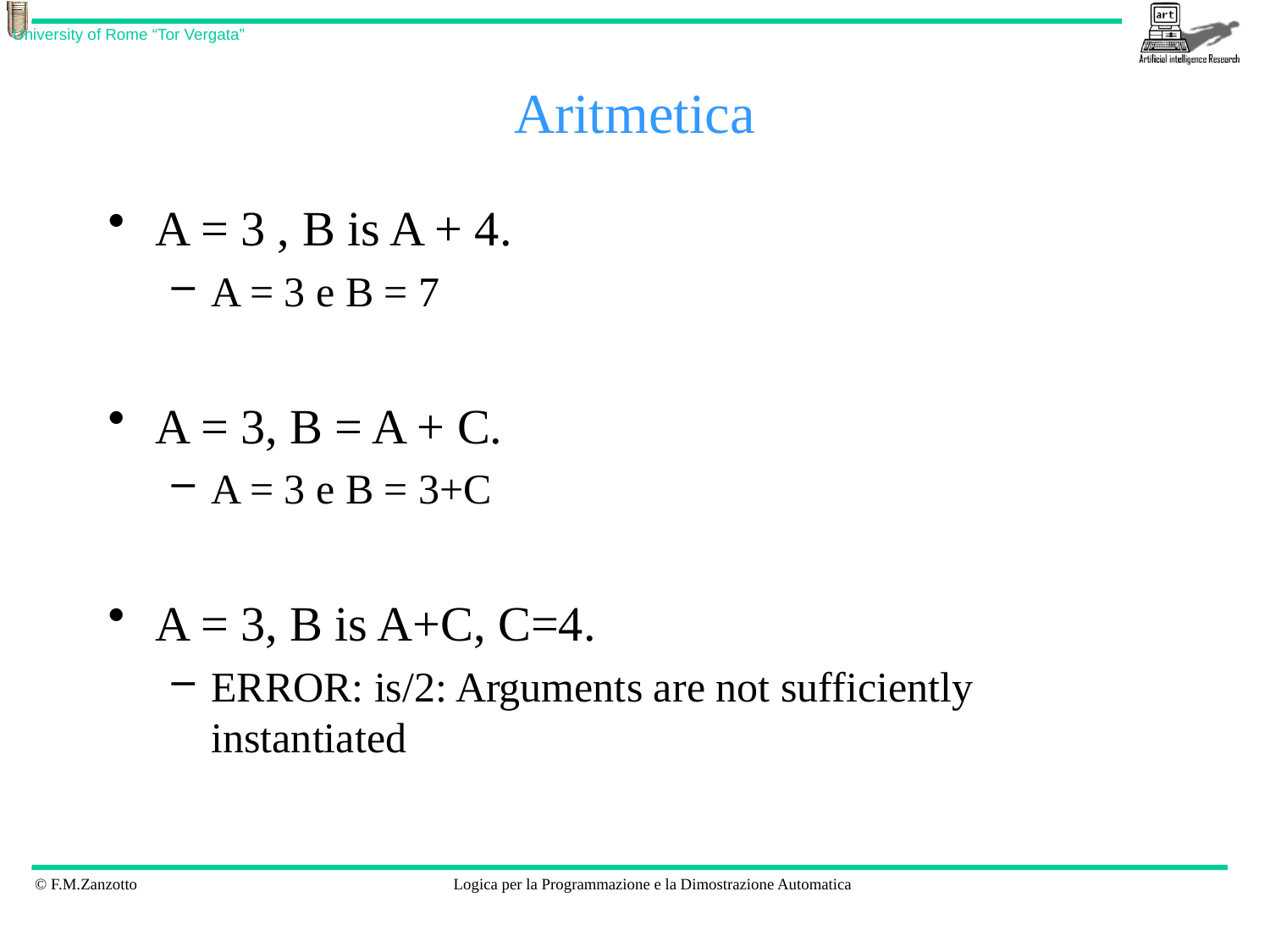

# Aritmetica
A = 3 , B is A + 4.
A = 3 e B = 7

A = 3, B = A + C.
A = 3 e B = 3+C

A = 3, B is A+C, C=4.
ERROR: is/2: Arguments are not sufficiently instantiated